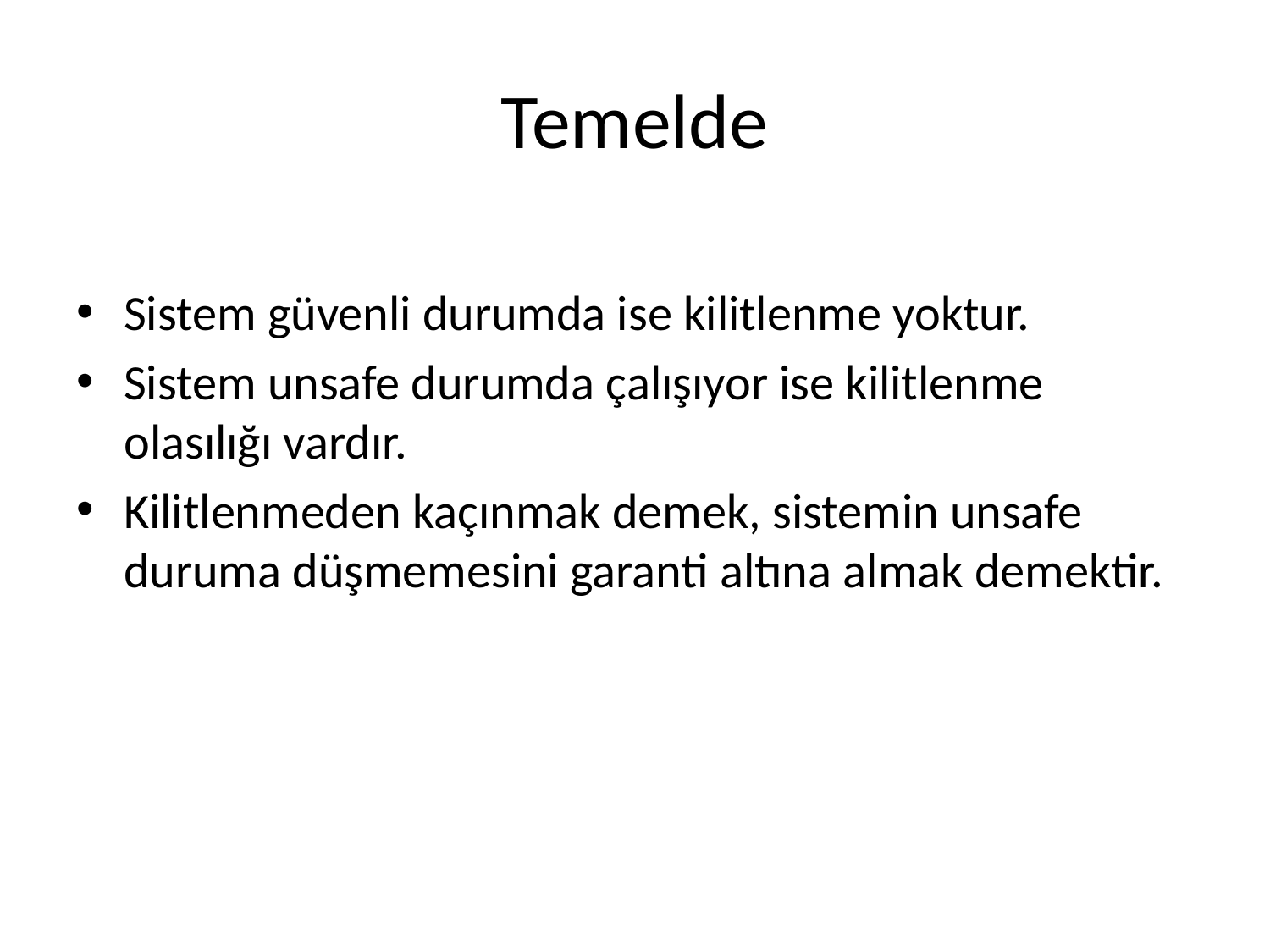

# Temelde
Sistem güvenli durumda ise kilitlenme yoktur.
Sistem unsafe durumda çalışıyor ise kilitlenme olasılığı vardır.
Kilitlenmeden kaçınmak demek, sistemin unsafe duruma düşmemesini garanti altına almak demektir.